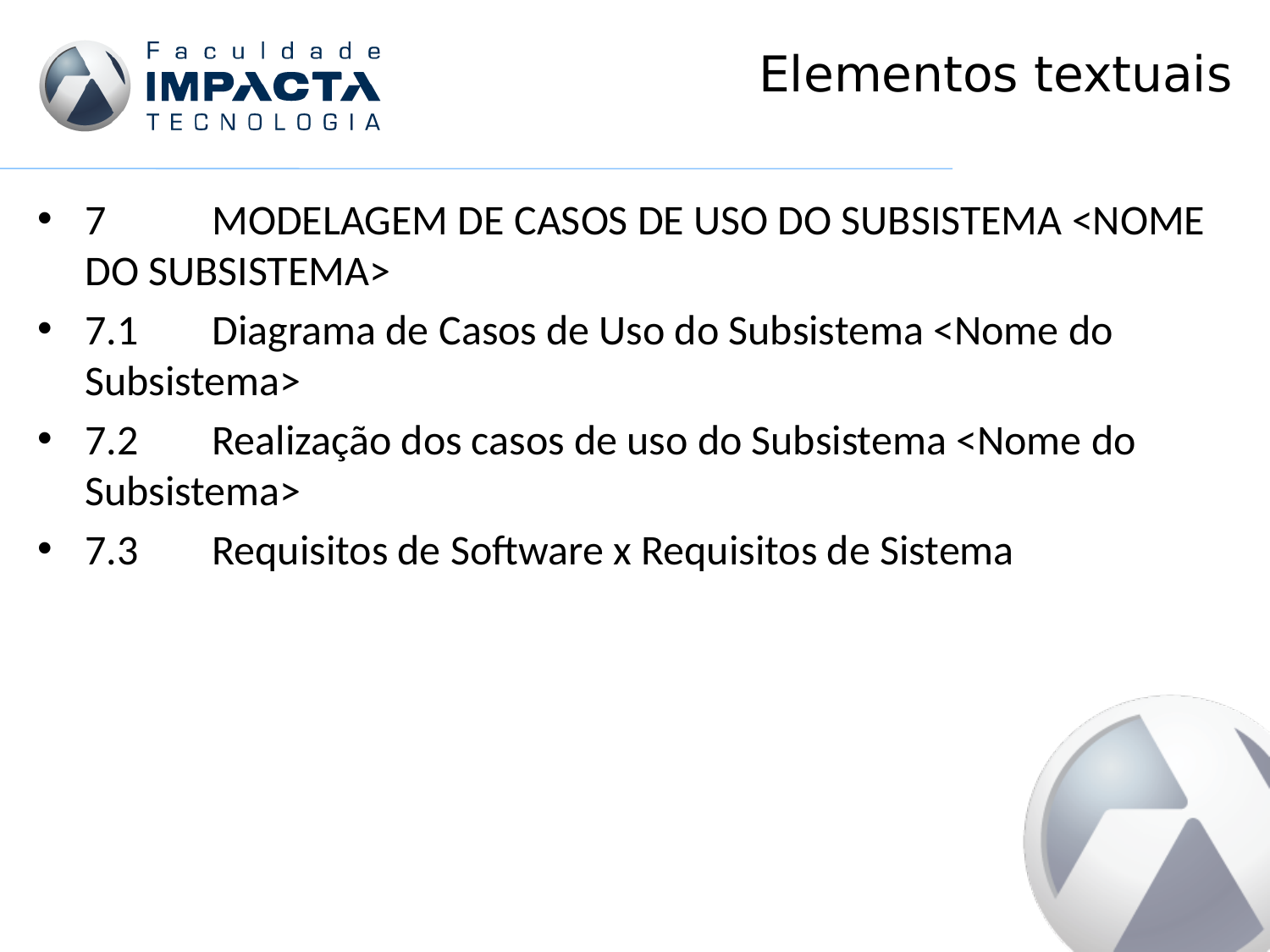

# Elementos textuais
7	MODELAGEM DE CASOS DE USO DO SUBSISTEMA <NOME DO SUBSISTEMA>
7.1	Diagrama de Casos de Uso do Subsistema <Nome do Subsistema>
7.2	Realização dos casos de uso do Subsistema <Nome do Subsistema>
7.3	Requisitos de Software x Requisitos de Sistema